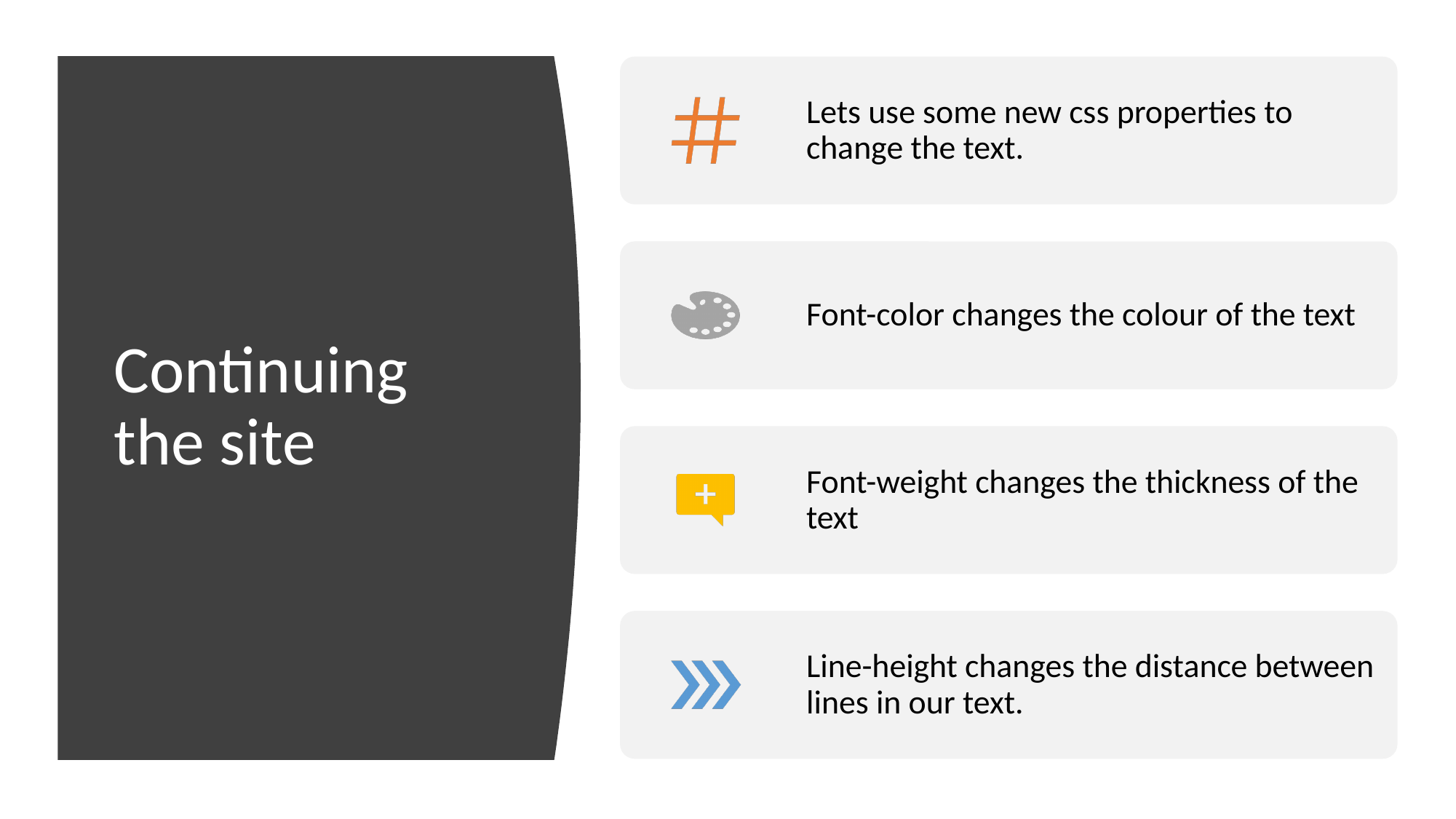

Lets use some new css properties to change the text.
Font-color changes the colour of the text
Font-weight changes the thickness of the text
Line-height changes the distance between lines in our text.

# Continuing the site